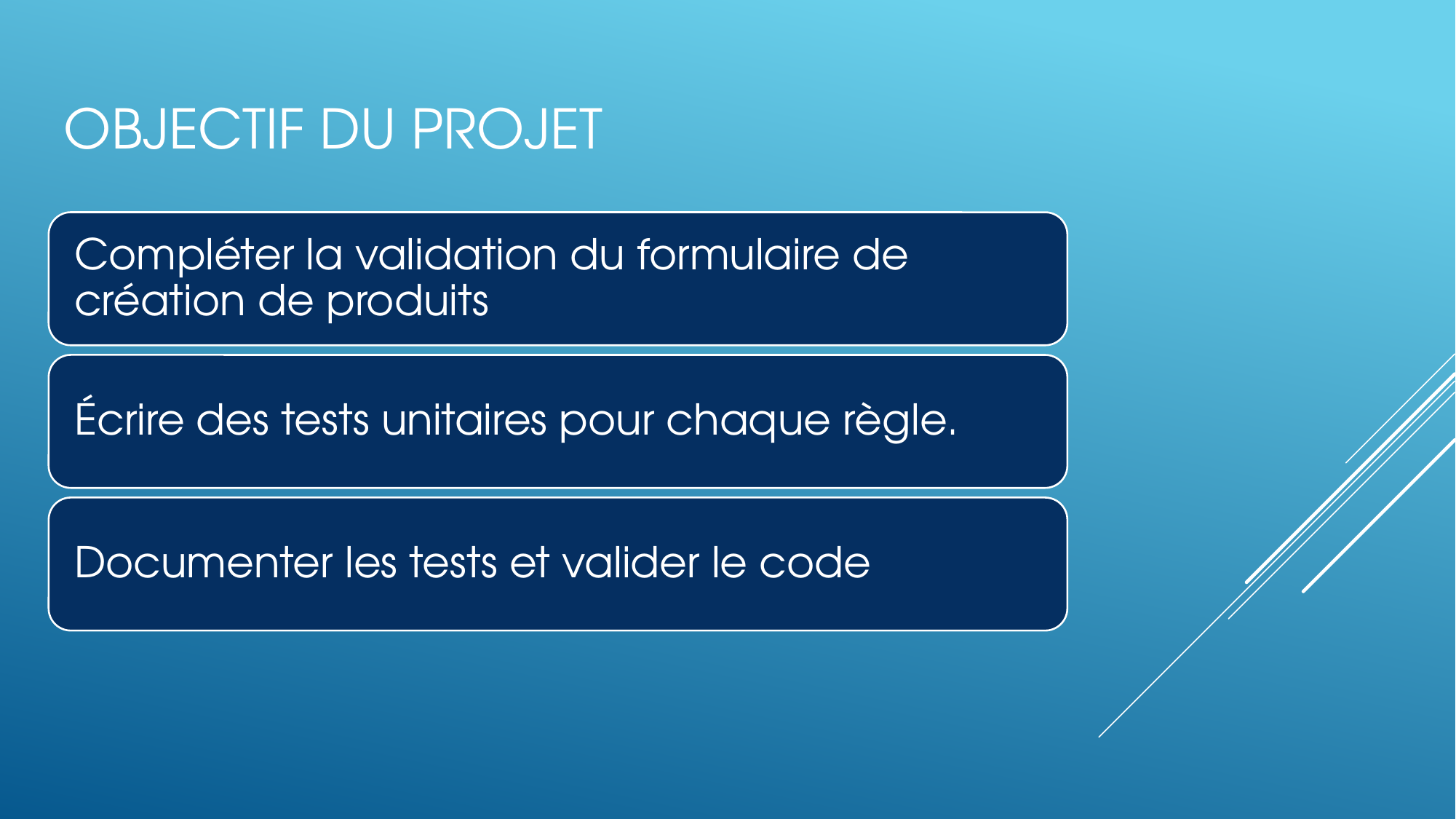

# Objectif du projet
Compléter la validation du formulaire de création de produits
Écrire des tests unitaires pour chaque règle.
Documenter les tests et valider le code